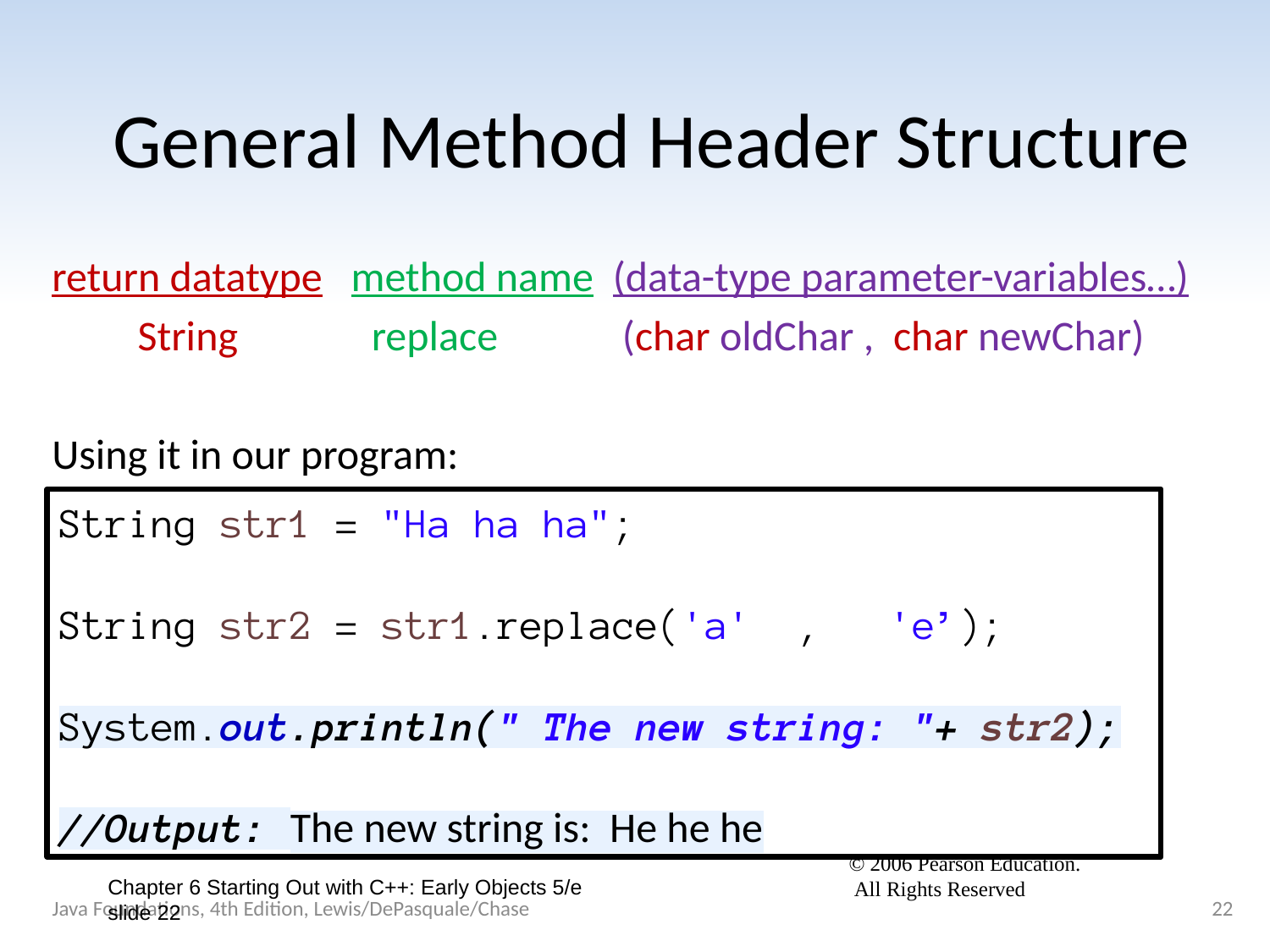

General Method Header Structure
return datatype   method name  (data-type parameter-variables…)
         String              replace             (char oldChar ,  char newChar)

Using it in our program:

String str1 = "Ha ha ha";

String str2 = str1.replace('a'  ,   'e’);

System.out.println(" The new string: "+ str2);

//Output: The new string is:  He he he
© 2006 Pearson Education.
 All Rights Reserved

Chapter 6 Starting Out with C++: Early Objects 5/e
slide 22
Java Foundations, 4th Edition, Lewis/DePasquale/Chase
22